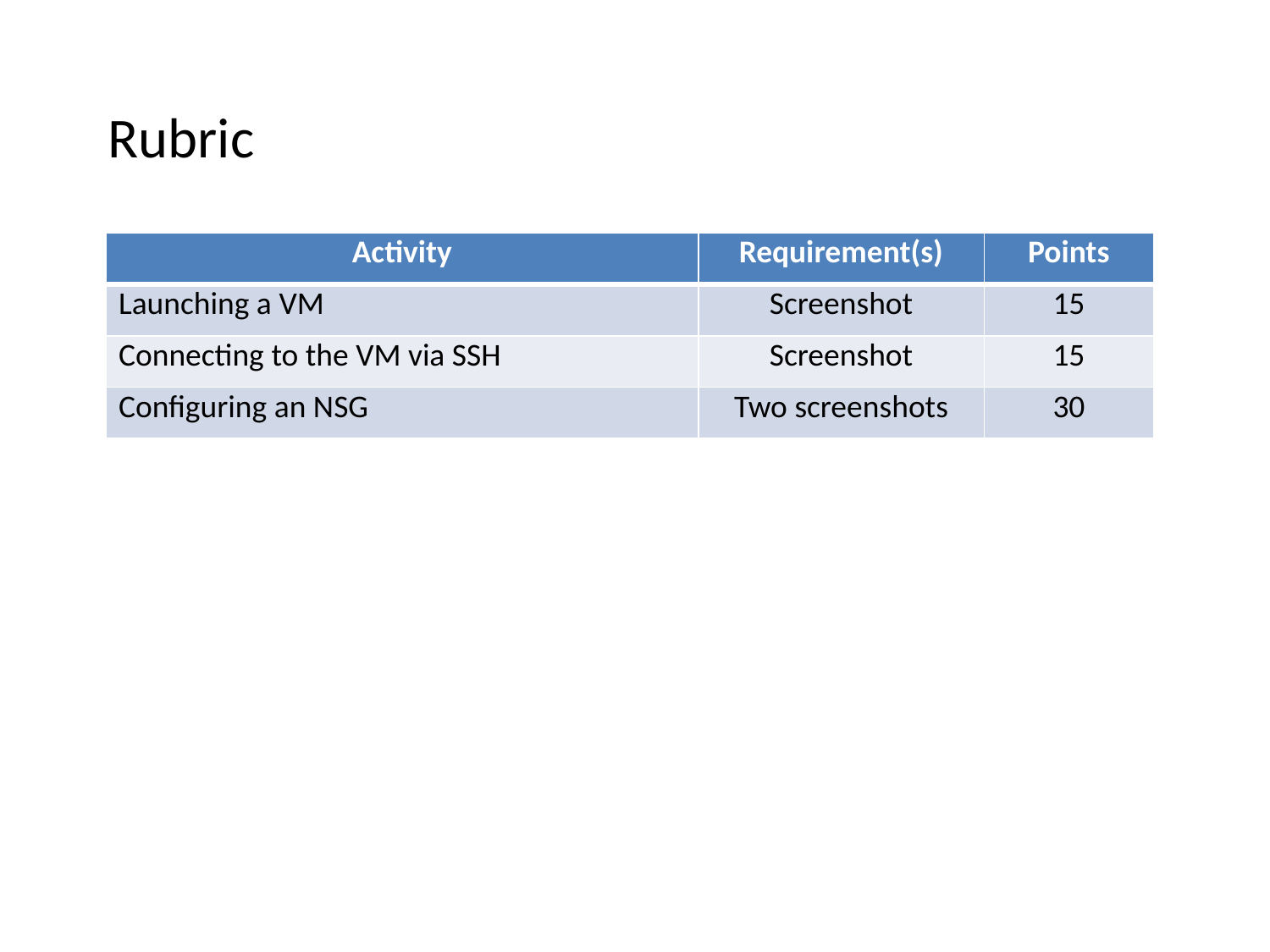

Rubric

| Activity | Requirement(s) | Points |
| --- | --- | --- |
| Launching a VM | Screenshot | 15 |
| Connecting to the VM via SSH | Screenshot | 15 |
| Configuring an NSG | Two screenshots | 30 |